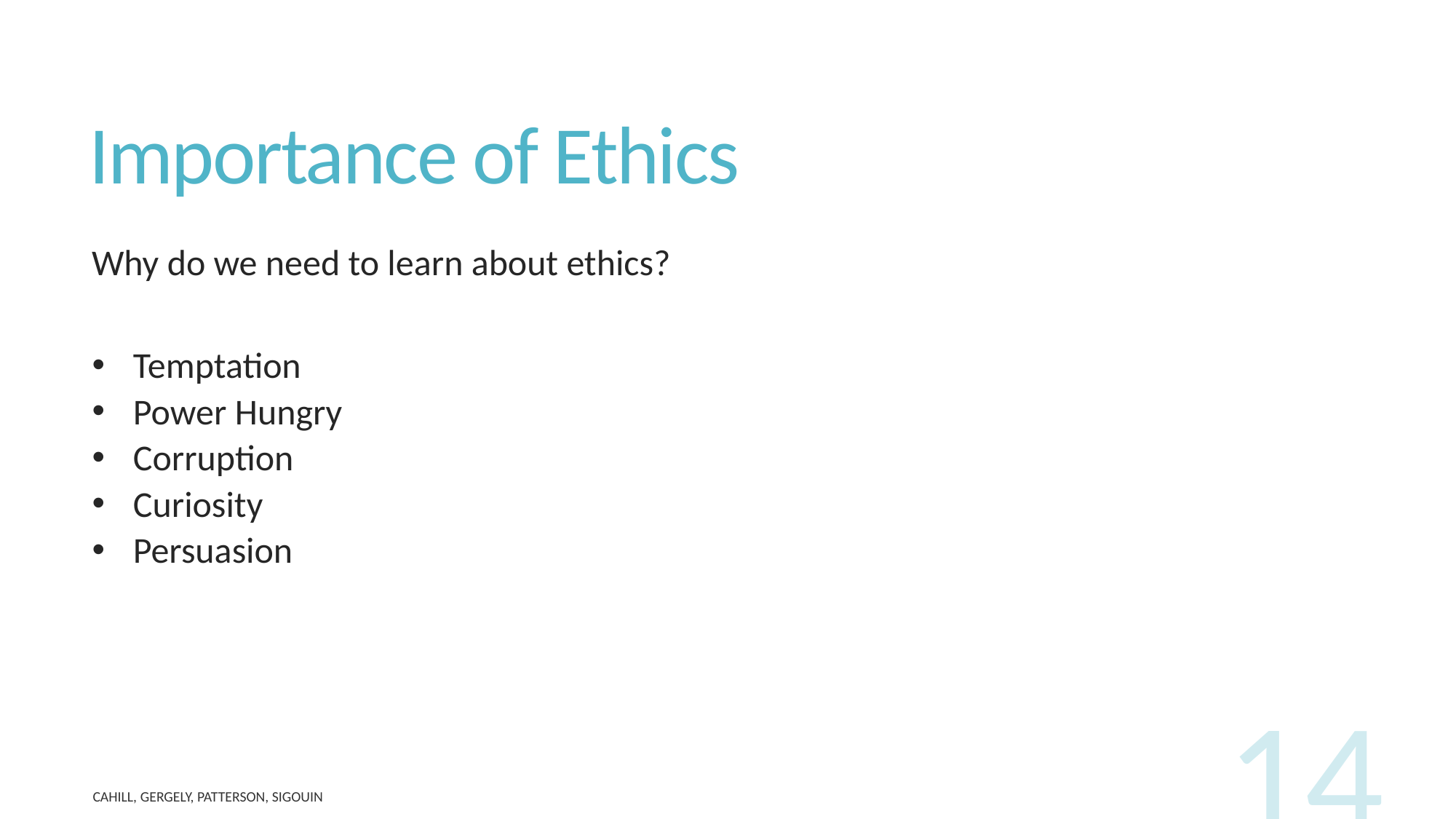

# Importance of Ethics
Why do we need to learn about ethics?

Temptation
Power Hungry
Corruption
Curiosity
Persuasion
14
Cahill, Gergely, Patterson, Sigouin